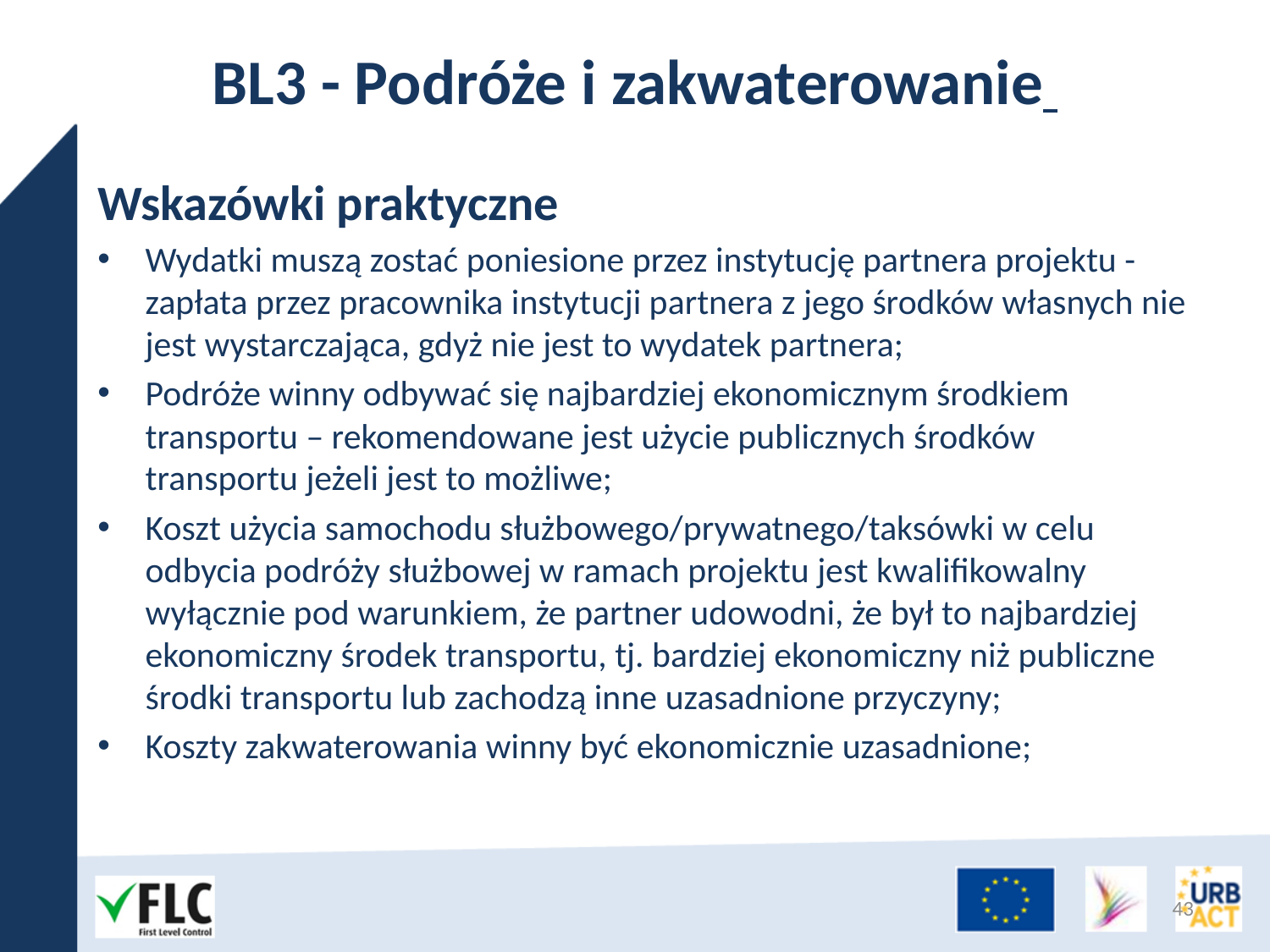

# BL3 - Podróże i zakwaterowanie
Wskazówki praktyczne
Wydatki muszą zostać poniesione przez instytucję partnera projektu - zapłata przez pracownika instytucji partnera z jego środków własnych nie jest wystarczająca, gdyż nie jest to wydatek partnera;
Podróże winny odbywać się najbardziej ekonomicznym środkiem transportu – rekomendowane jest użycie publicznych środków transportu jeżeli jest to możliwe;
Koszt użycia samochodu służbowego/prywatnego/taksówki w celu odbycia podróży służbowej w ramach projektu jest kwalifikowalny wyłącznie pod warunkiem, że partner udowodni, że był to najbardziej ekonomiczny środek transportu, tj. bardziej ekonomiczny niż publiczne środki transportu lub zachodzą inne uzasadnione przyczyny;
Koszty zakwaterowania winny być ekonomicznie uzasadnione;

43